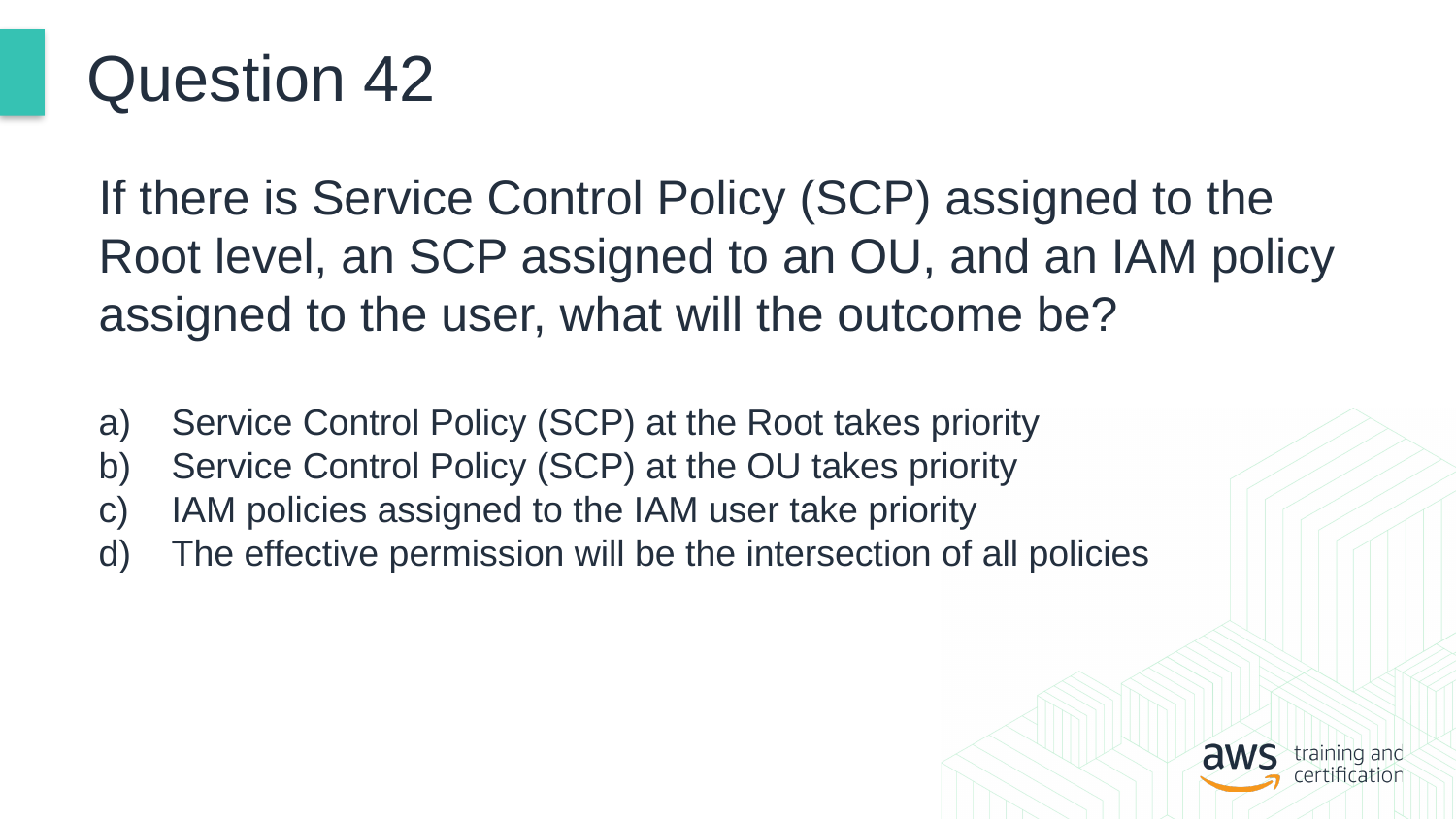

# Question 42
If there is Service Control Policy (SCP) assigned to the Root level, an SCP assigned to an OU, and an IAM policy assigned to the user, what will the outcome be?

Service Control Policy (SCP) at the Root takes priority
Service Control Policy (SCP) at the OU takes priority
IAM policies assigned to the IAM user take priority
The effective permission will be the intersection of all policies